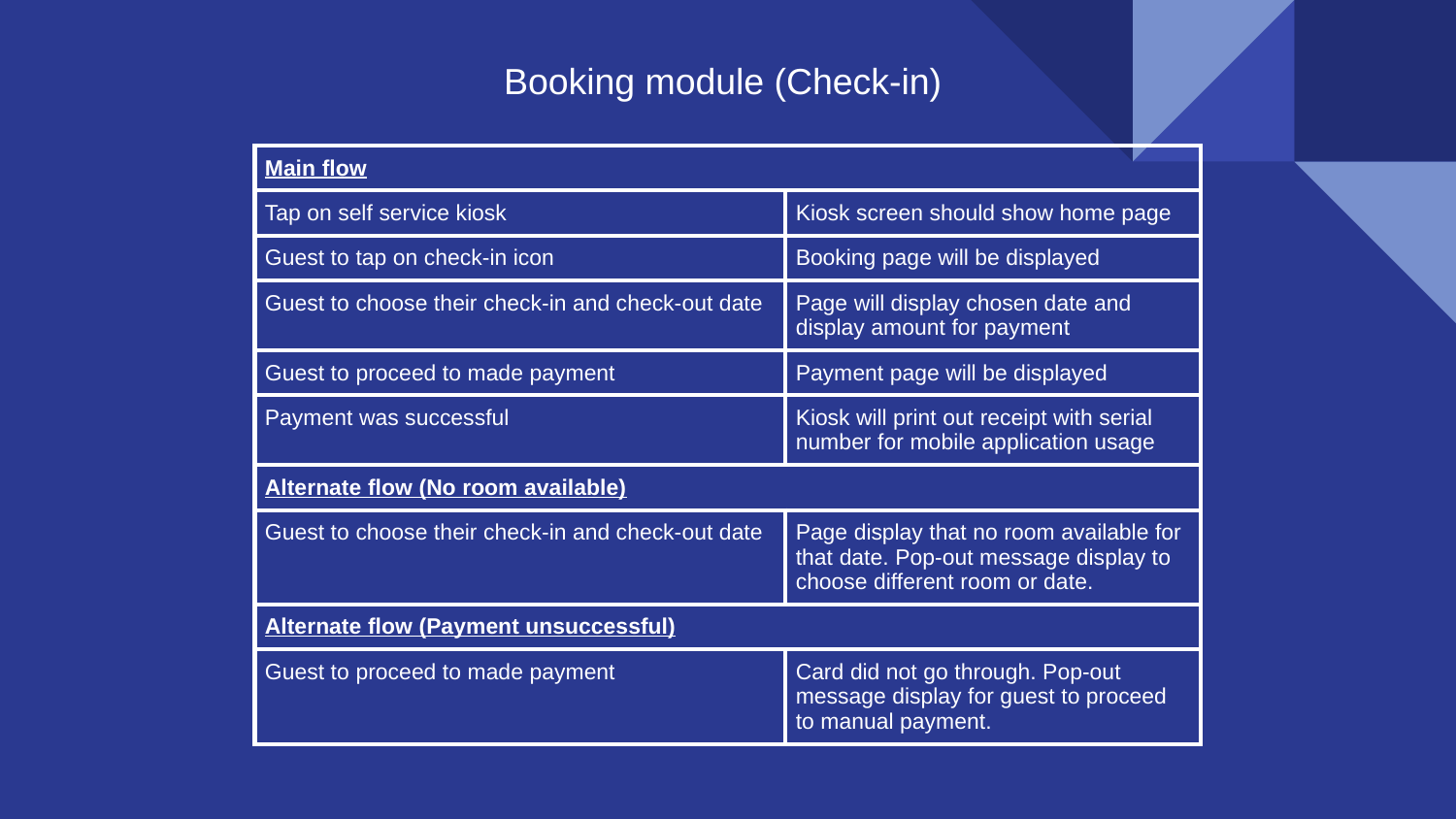

Booking module (Check-in)
| Main flow |  |
| --- | --- |
| Tap on self service kiosk | Kiosk screen should show home page |
| Guest to tap on check-in icon | Booking page will be displayed |
| Guest to choose their check-in and check-out date | Page will display chosen date and display amount for payment |
| Guest to proceed to made payment | Payment page will be displayed |
| Payment was successful | Kiosk will print out receipt with serial number for mobile application usage |
| Alternate flow (No room available) |  |
| Guest to choose their check-in and check-out date | Page display that no room available for that date. Pop-out message display to choose different room or date. |
| Alternate flow (Payment unsuccessful) |  |
| Guest to proceed to made payment | Card did not go through. Pop-out message display for guest to proceed to manual payment. |